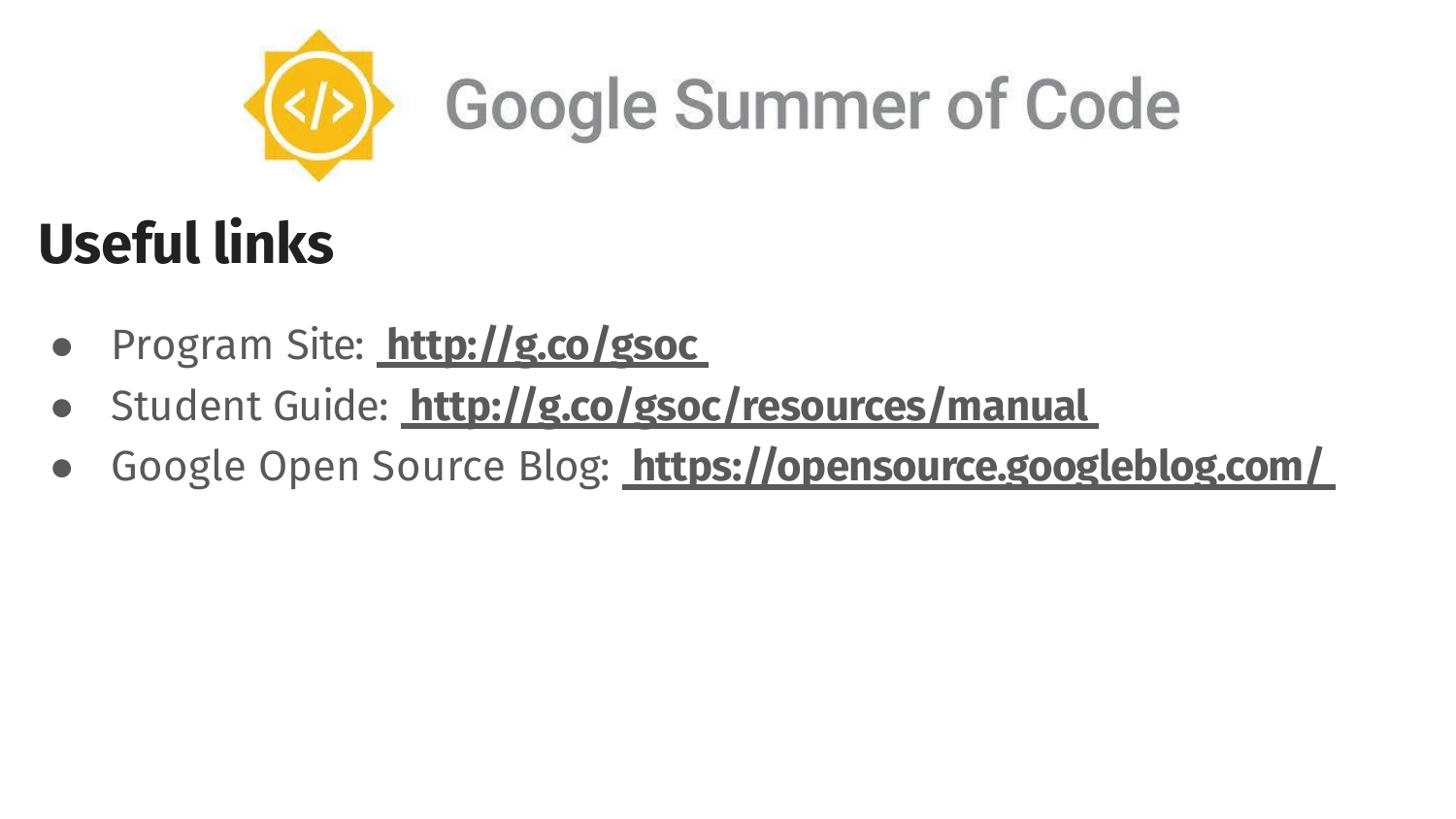

Useful links
●   Program Site:  http://g.co/gsoc
●   Student Guide:  http://g.co/gsoc/resources/manual
●   Google Open Source Blog:  https://opensource.googleblog.com/